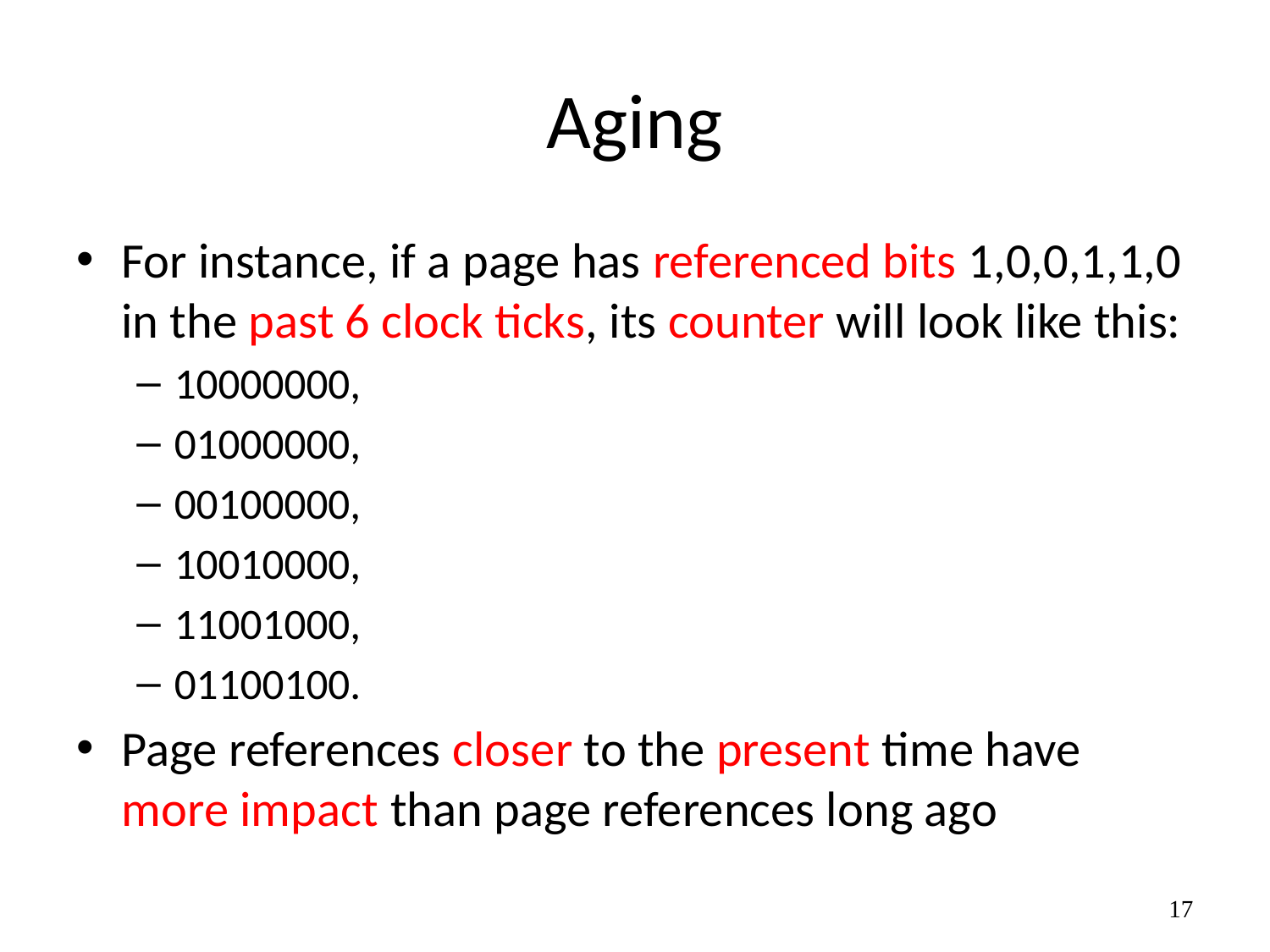

# Aging
For instance, if a page has referenced bits 1,0,0,1,1,0 in the past 6 clock ticks, its counter will look like this:
10000000,
01000000,
00100000,
10010000,
11001000,
01100100.
Page references closer to the present time have more impact than page references long ago
17